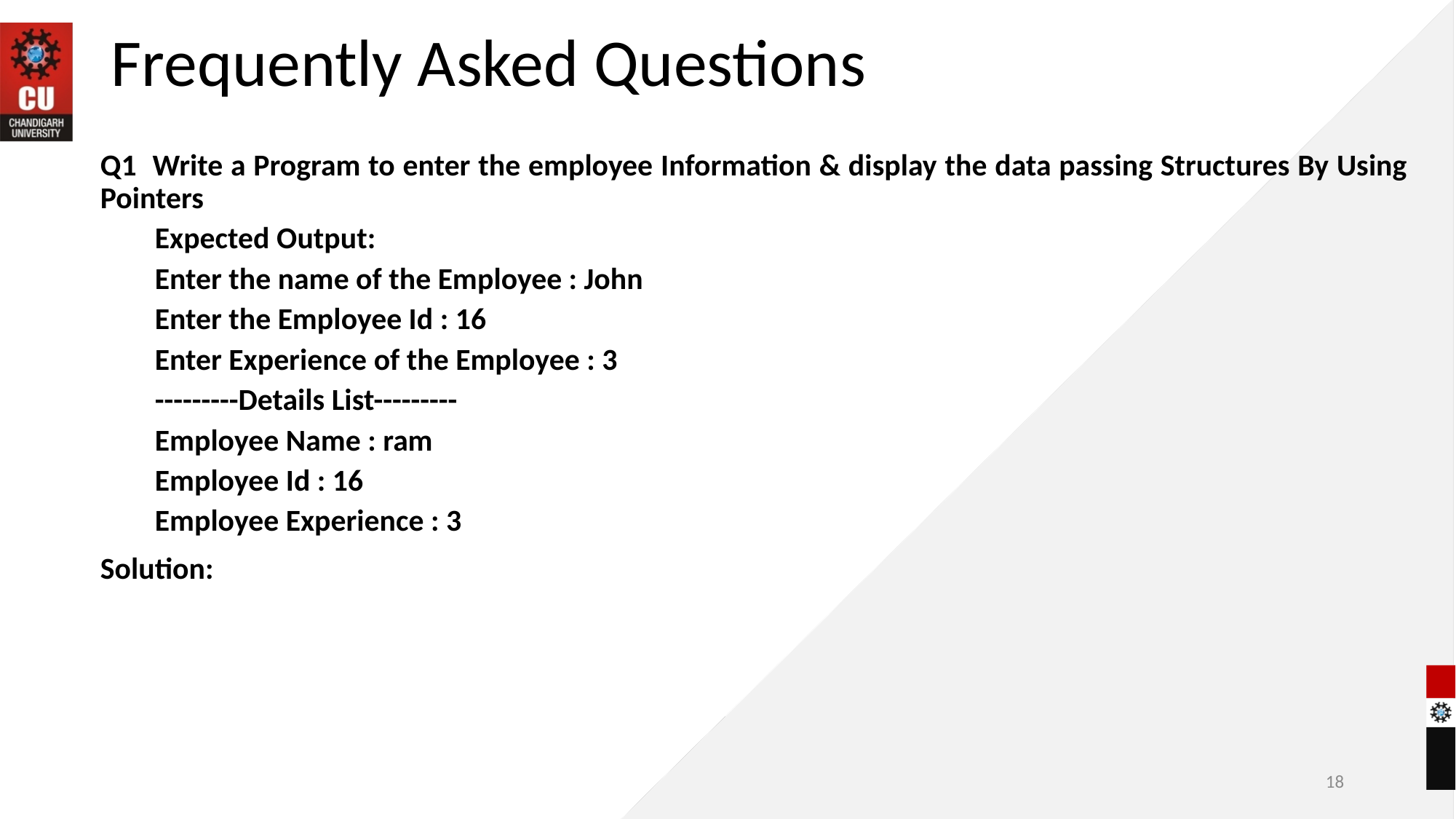

# Frequently Asked Questions
Q1  Write a Program to enter the employee Information & display the data passing Structures By Using Pointers
Expected Output:
Enter the name of the Employee : John
Enter the Employee Id : 16
Enter Experience of the Employee : 3
---------Details List---------
Employee Name : ram
Employee Id : 16
Employee Experience : 3
Solution:

18